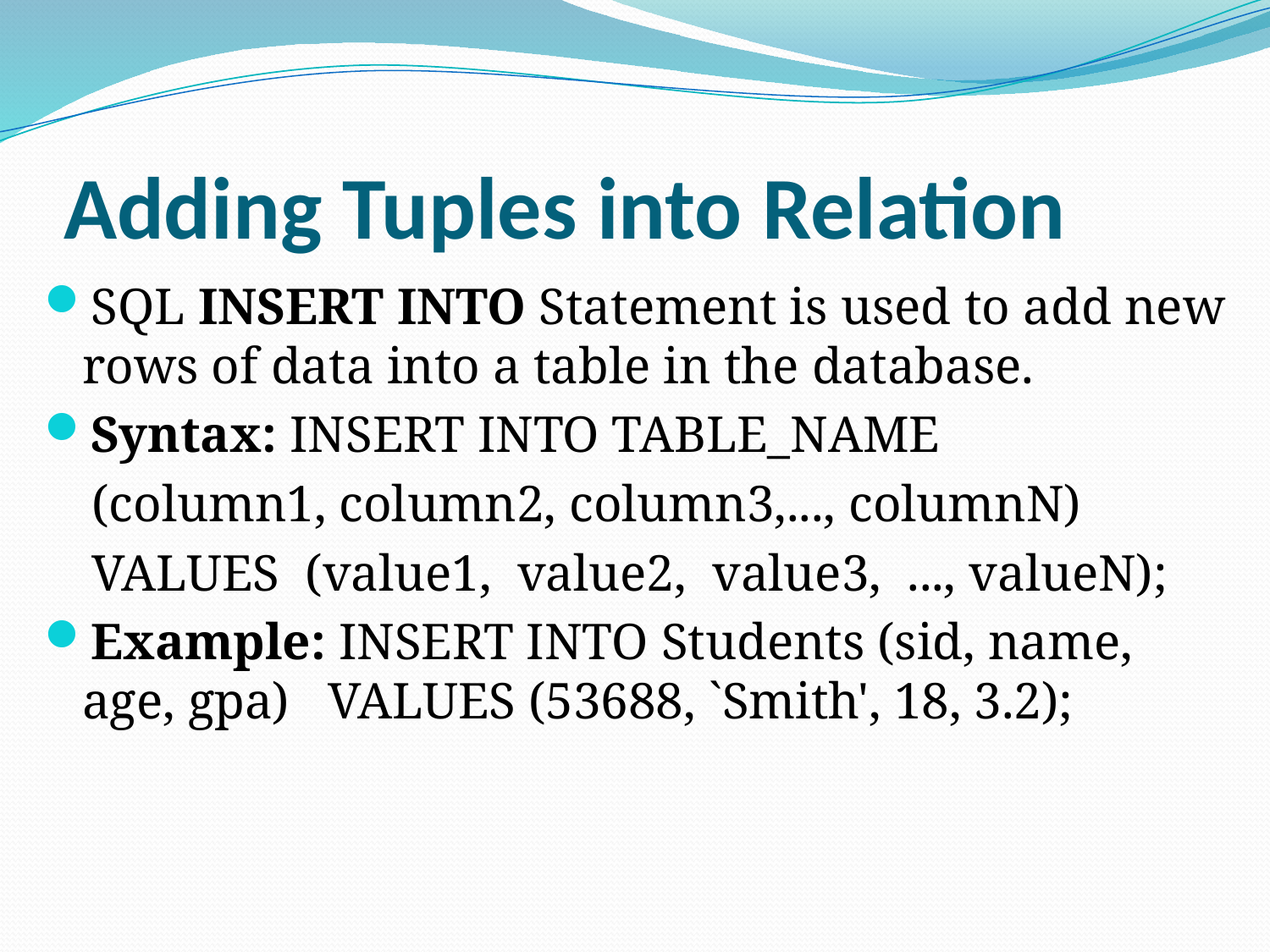

# Adding Tuples into Relation
SQL INSERT INTO Statement is used to add new rows of data into a table in the database.
Syntax: INSERT INTO TABLE_NAME
(column1, column2, column3,..., columnN)
VALUES  (value1,  value2,  value3,  ..., valueN);
Example: INSERT INTO Students (sid, name, age, gpa)   VALUES (53688, `Smith', 18, 3.2);